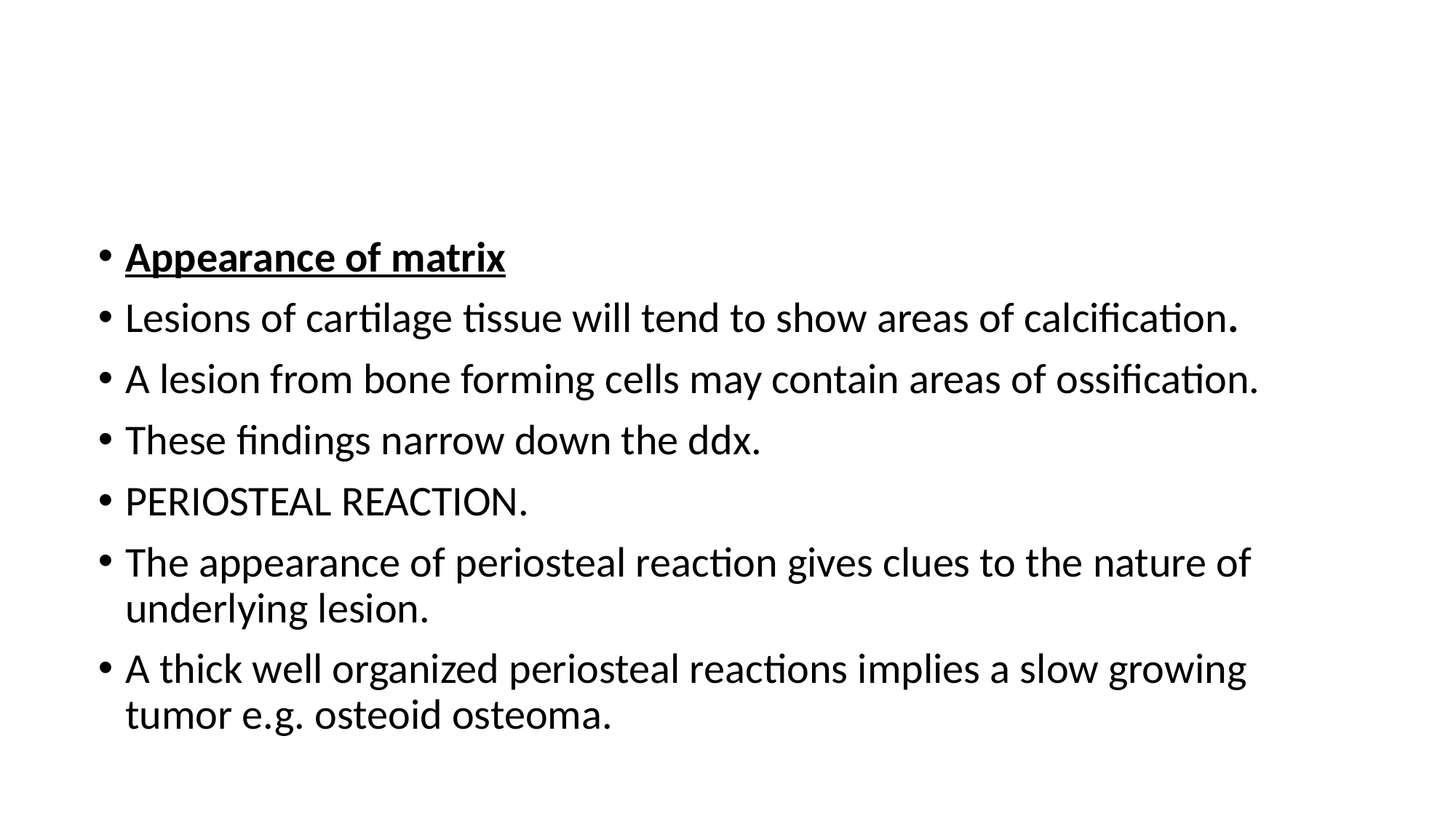

#
Appearance of matrix
Lesions of cartilage tissue will tend to show areas of calcification.
A lesion from bone forming cells may contain areas of ossification.
These findings narrow down the ddx.
PERIOSTEAL REACTION.
The appearance of periosteal reaction gives clues to the nature of underlying lesion.
A thick well organized periosteal reactions implies a slow growing tumor e.g. osteoid osteoma.